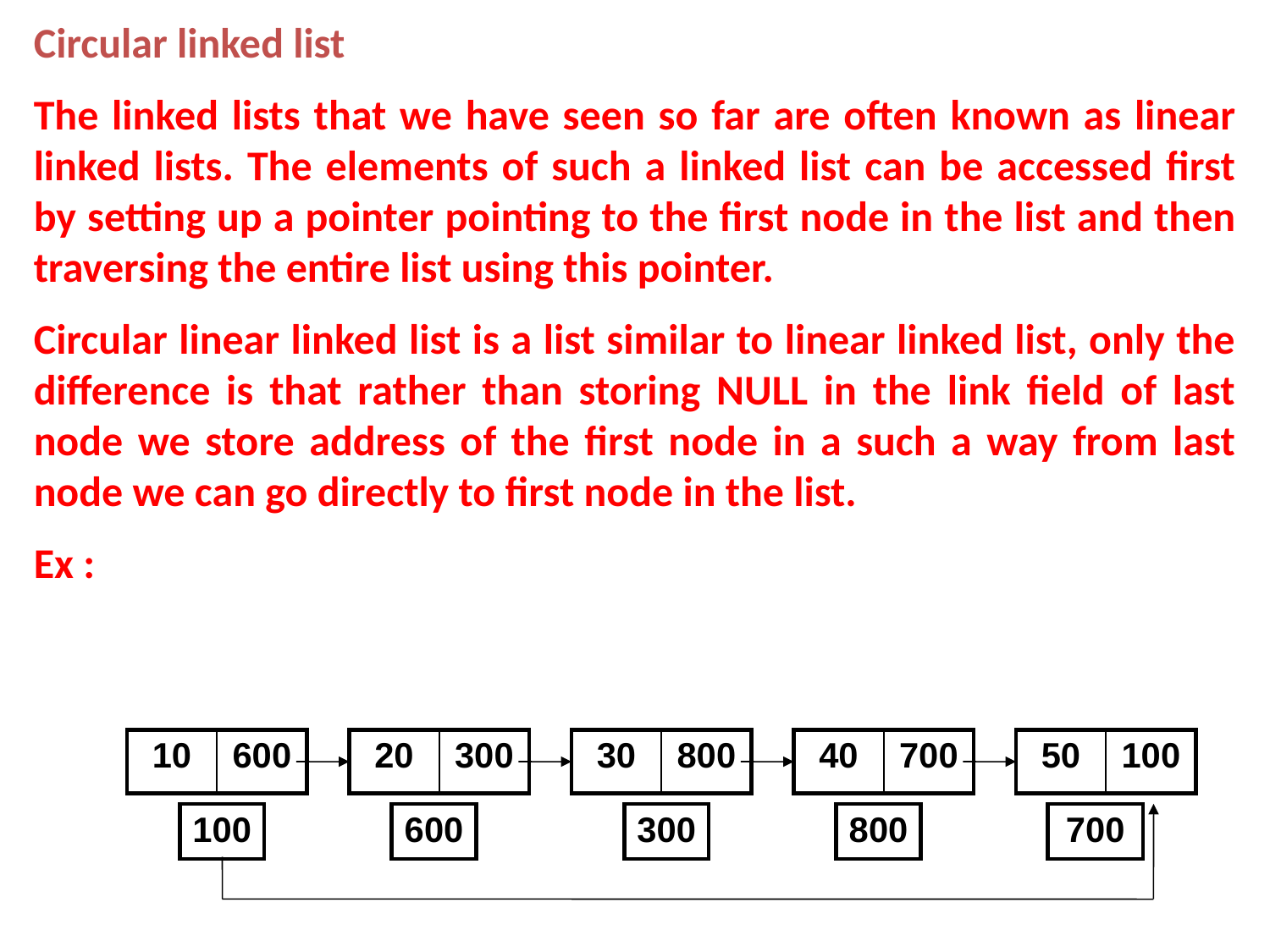

Circular linked list
The linked lists that we have seen so far are often known as linear linked lists. The elements of such a linked list can be accessed first by setting up a pointer pointing to the first node in the list and then traversing the entire list using this pointer.
Circular linear linked list is a list similar to linear linked list, only the difference is that rather than storing NULL in the link field of last node we store address of the first node in a such a way from last node we can go directly to first node in the list.
Ex :

| 10 | 600 |
| --- | --- |
| 20 | 300 |
| --- | --- |
| 30 | 800 |
| --- | --- |
| 40 | 700 |
| --- | --- |
| 50 | 100 |
| --- | --- |

| 100 |
| --- |

| 600 |
| --- |
| 300 |
| --- |
| 800 |
| --- |
| 700 |
| --- |